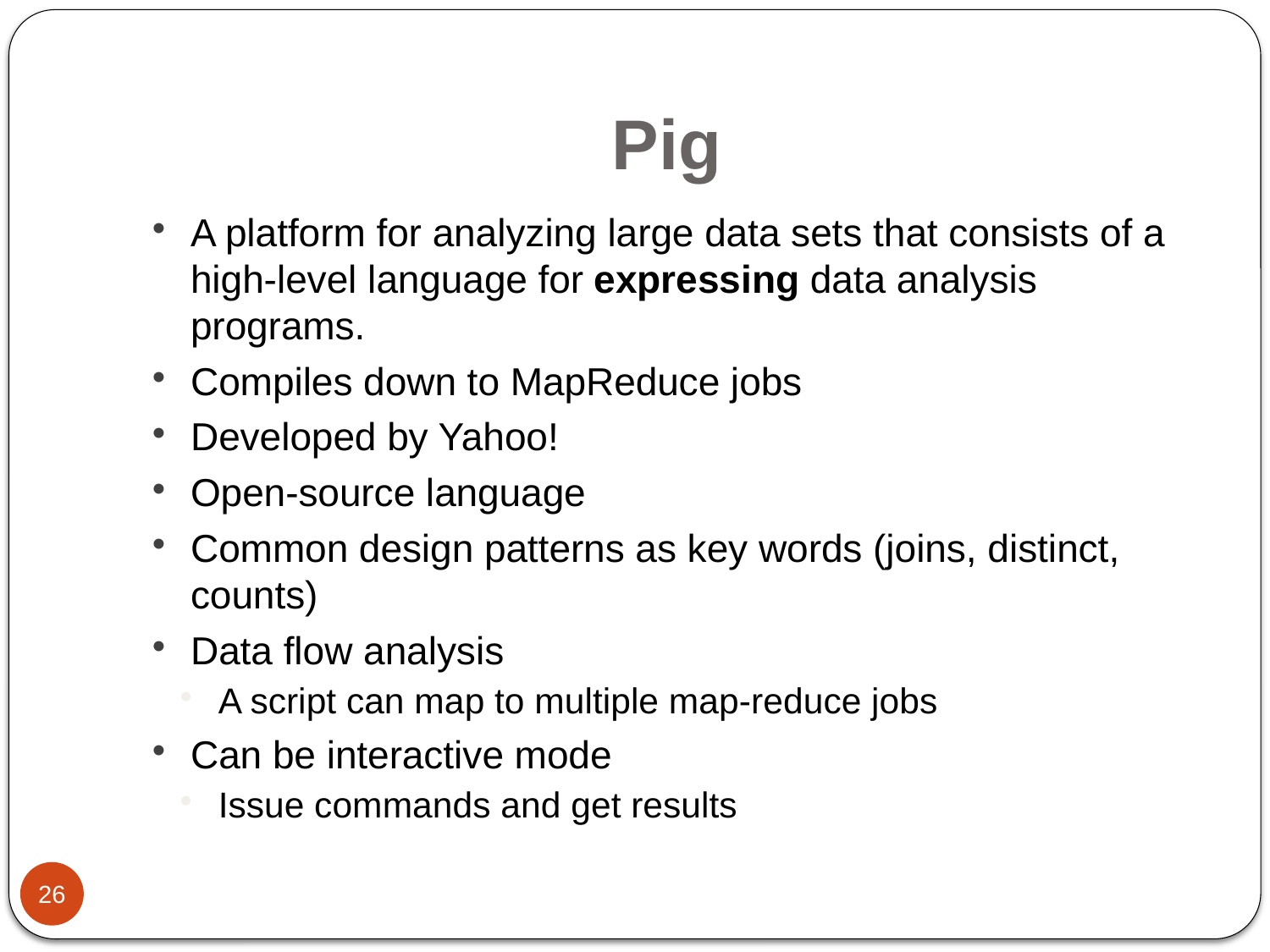

# Pig
A platform for analyzing large data sets that consists of a high-level language for expressing data analysis programs.
Compiles down to MapReduce jobs
Developed by Yahoo!
Open-source language
Common design patterns as key words (joins, distinct, counts)
Data flow analysis
A script can map to multiple map-reduce jobs
Can be interactive mode
Issue commands and get results

26